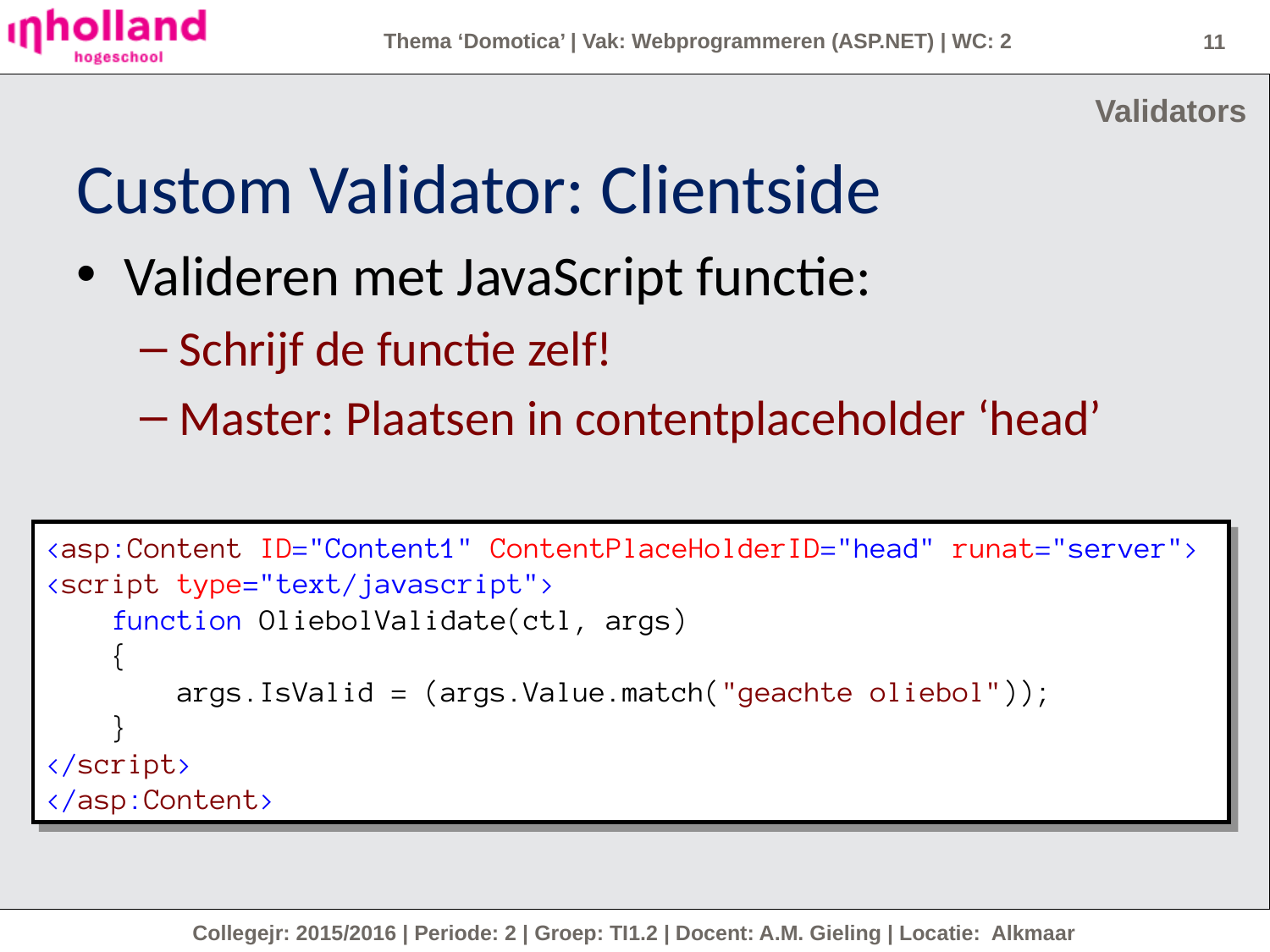

11
Validators
# Custom Validator: Clientside
Valideren met JavaScript functie:
Schrijf de functie zelf!
Master: Plaatsen in contentplaceholder ‘head’

<asp:Content ID="Content1" ContentPlaceHolderID="head" runat="server">
<script type="text/javascript">
    function OliebolValidate(ctl, args)
    {
        args.IsValid = (args.Value.match("geachte oliebol"));
    }
</script>
</asp:Content>